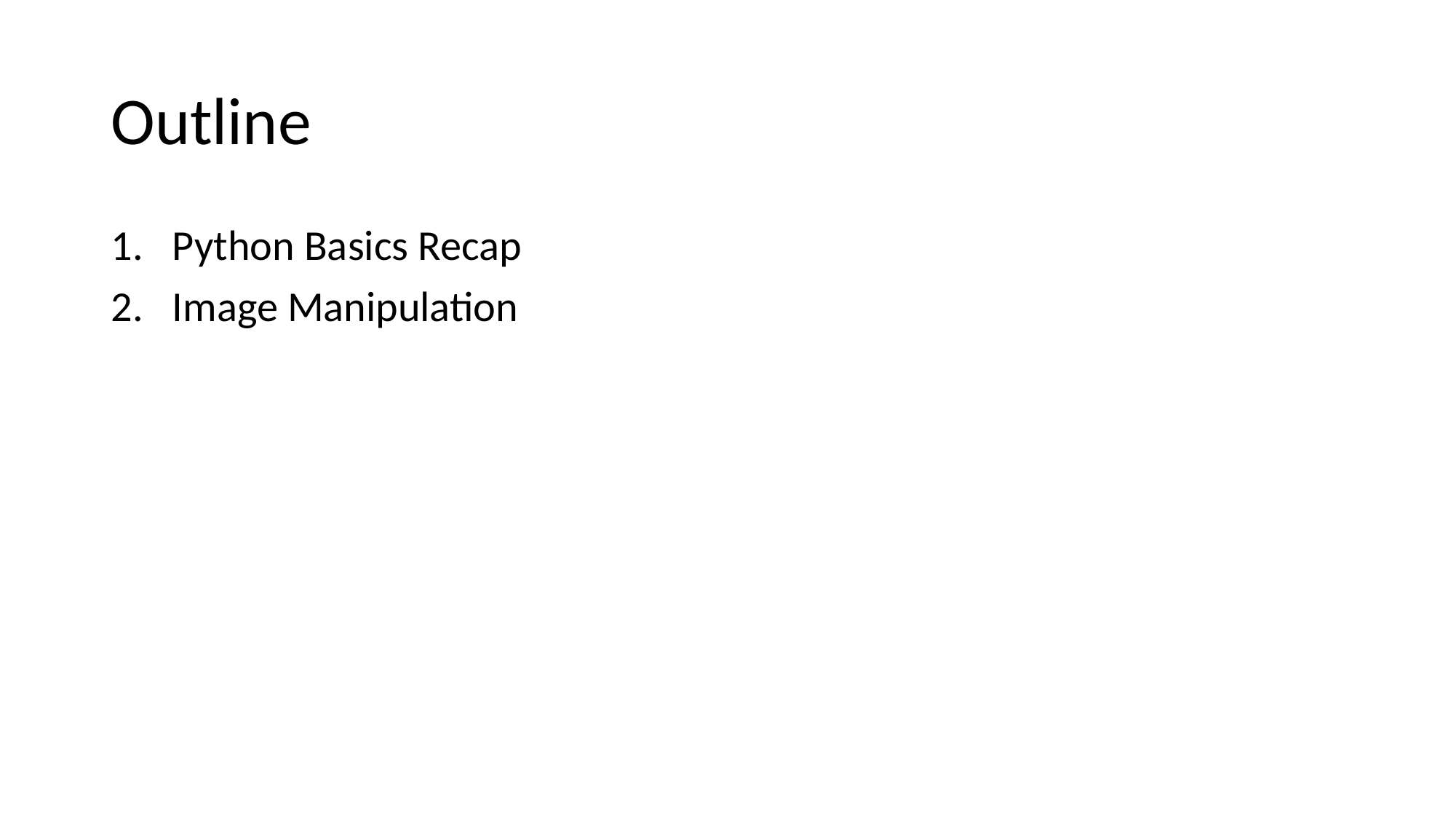

# Outline
Python Basics Recap
Image Manipulation